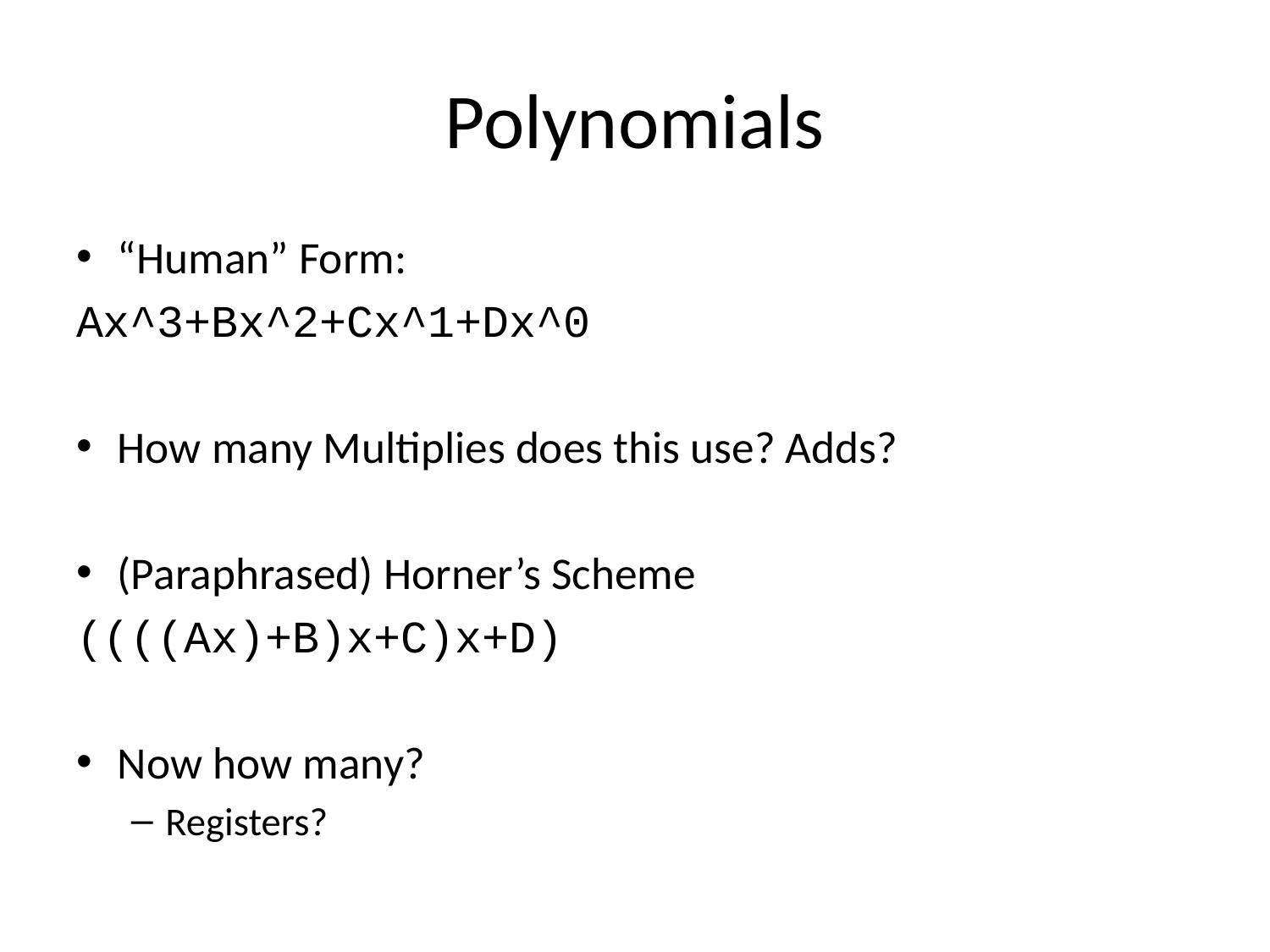

# Polynomials
“Human” Form:
Ax^3+Bx^2+Cx^1+Dx^0

How many Multiplies does this use? Adds?

(Paraphrased) Horner’s Scheme
((((Ax)+B)x+C)x+D)

Now how many?
Registers?